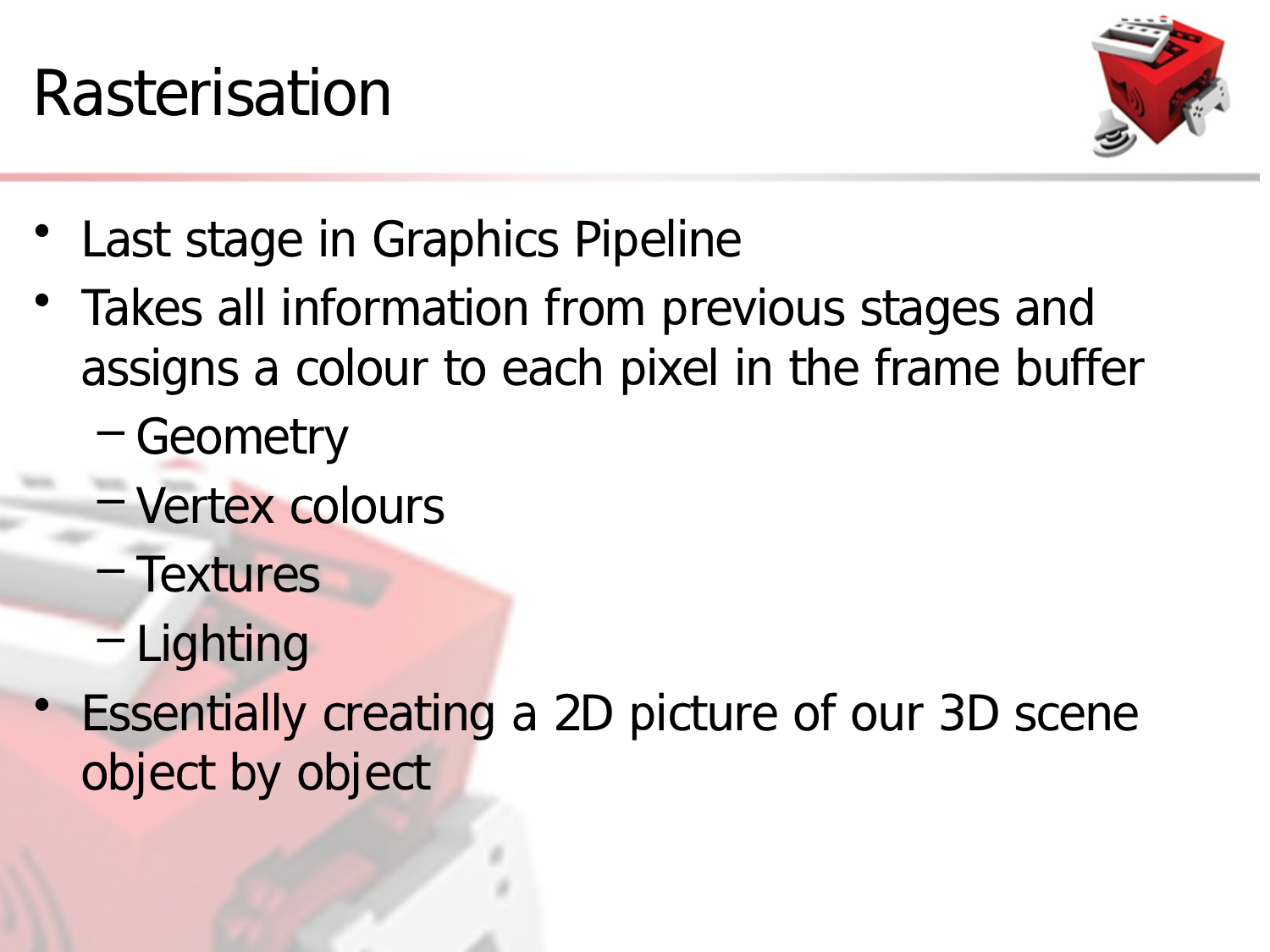

# Rasterisation
Last stage in Graphics Pipeline
Takes all information from previous stages and assigns a colour to each pixel in the frame buffer
Geometry
Vertex colours
Textures
Lighting
Essentially creating a 2D picture of our 3D scene object by object